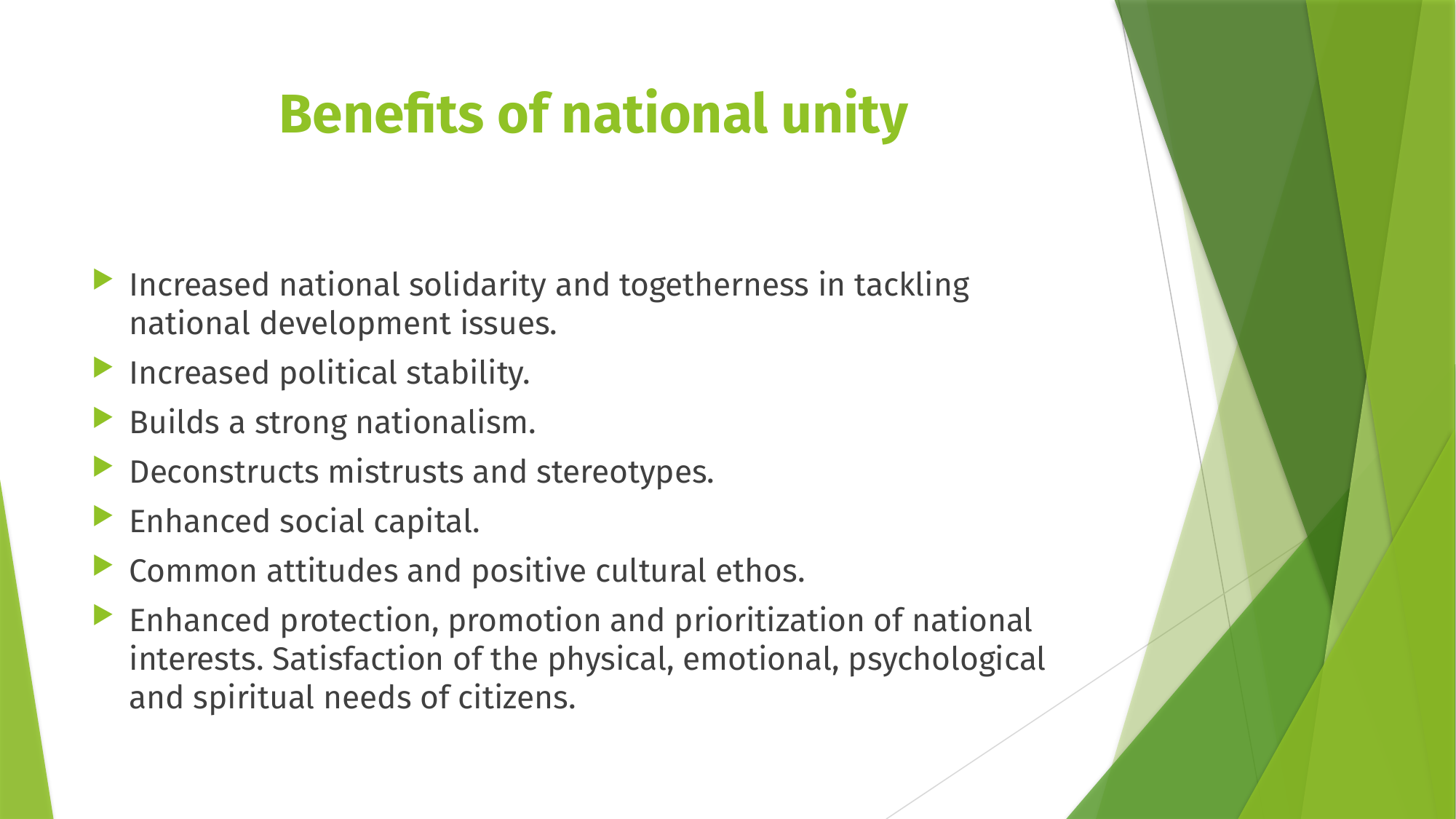

# Benefits of national unity
Increased national solidarity and togetherness in tackling national development issues.
Increased political stability.
Builds a strong nationalism.
Deconstructs mistrusts and stereotypes.
Enhanced social capital.
Common attitudes and positive cultural ethos.
Enhanced protection, promotion and prioritization of national interests. Satisfaction of the physical, emotional, psychological and spiritual needs of citizens.